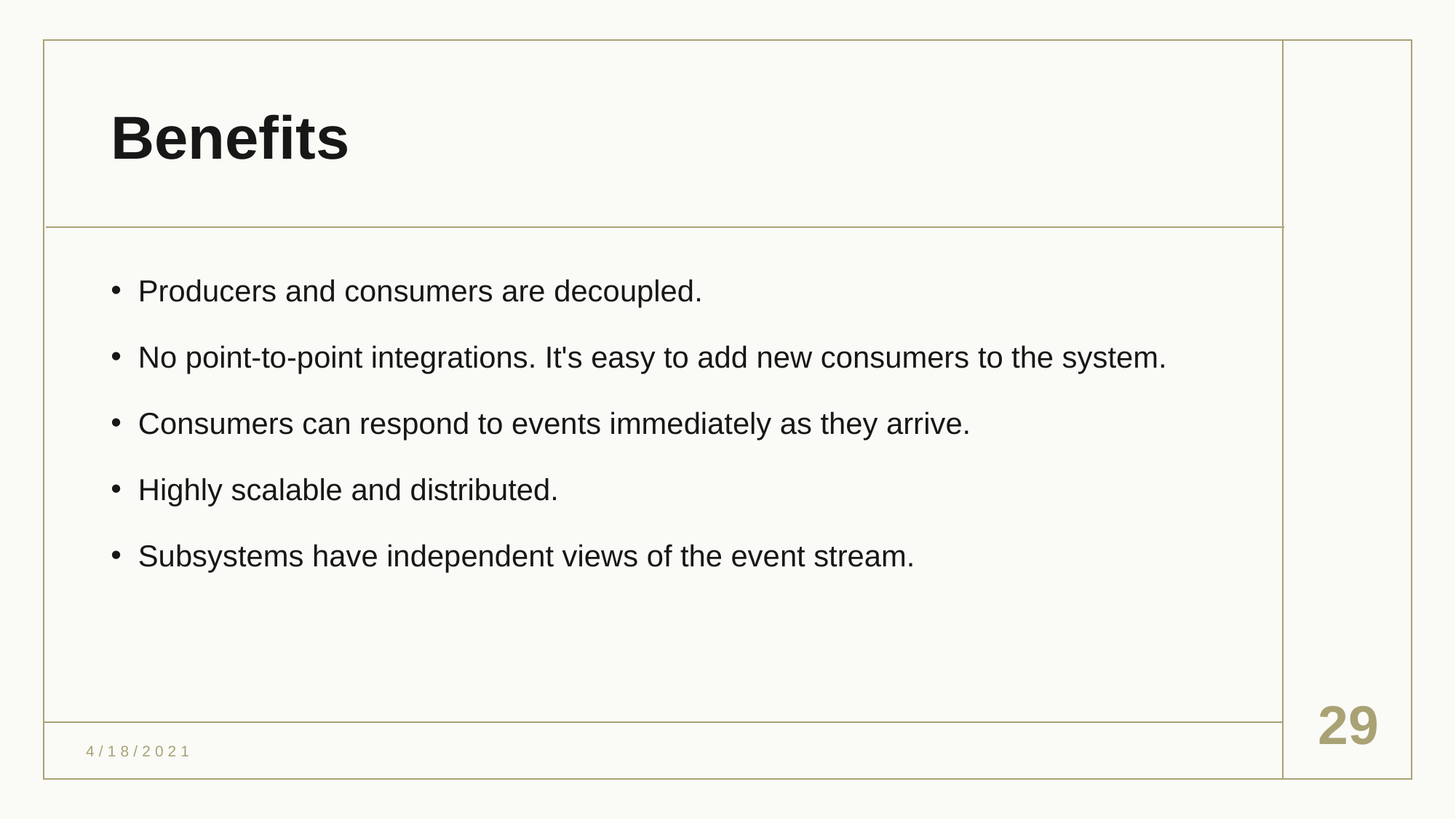

# Benefits
Producers and consumers are decoupled.
No point-to-point integrations. It's easy to add new consumers to the system.
Consumers can respond to events immediately as they arrive.
Highly scalable and distributed.
Subsystems have independent views of the event stream.

29
4/18/2021